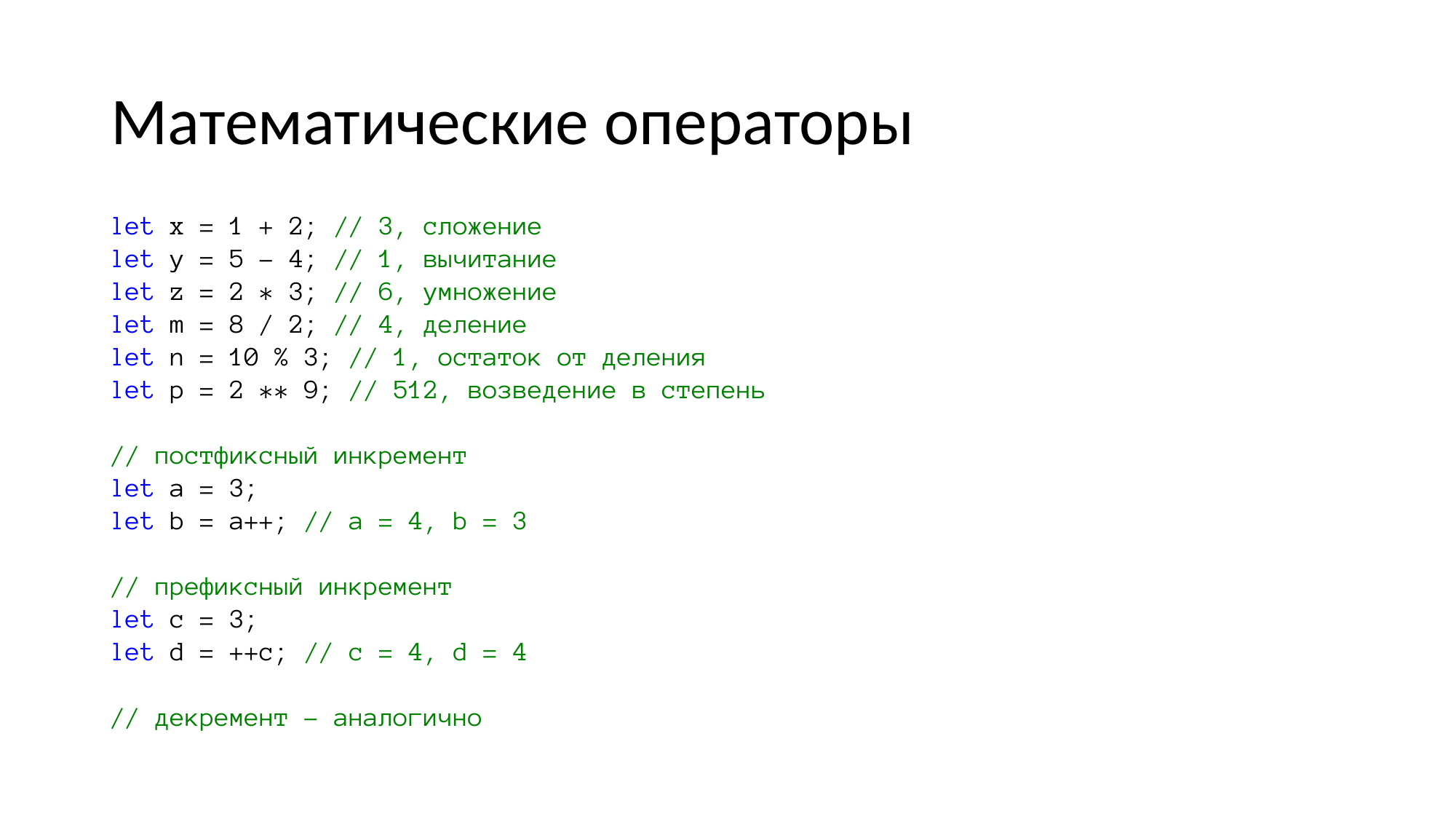

# Математические операторы
let x = 1 + 2; // 3, сложение
let y = 5 - 4; // 1, вычитание
let z = 2 * 3; // 6, умножение
let m = 8 / 2; // 4, деление
let n = 10 % 3; // 1, остаток от деления
let p = 2 ** 9; // 512, возведение в степень

// постфиксный инкремент
let a = 3;
let b = a++; // a = 4, b = 3

// префиксный инкремент
let c = 3;
let d = ++c; // c = 4, d = 4

// декремент - аналогично